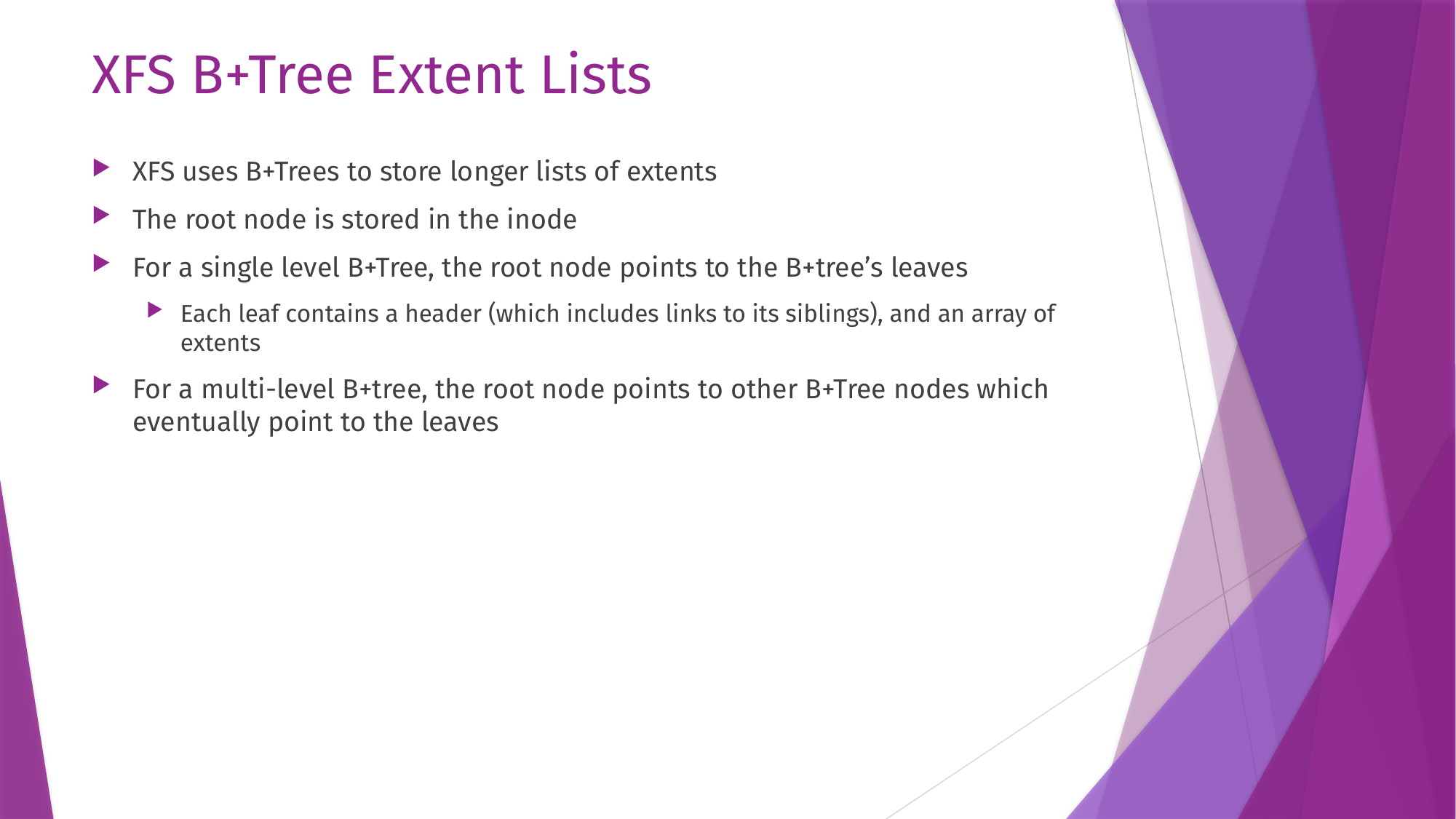

# XFS B+Tree Extent Lists
XFS uses B+Trees to store longer lists of extents
The root node is stored in the inode
For a single level B+Tree, the root node points to the B+tree’s leaves
Each leaf contains a header (which includes links to its siblings), and an array of extents
For a multi-level B+tree, the root node points to other B+Tree nodes which eventually point to the leaves